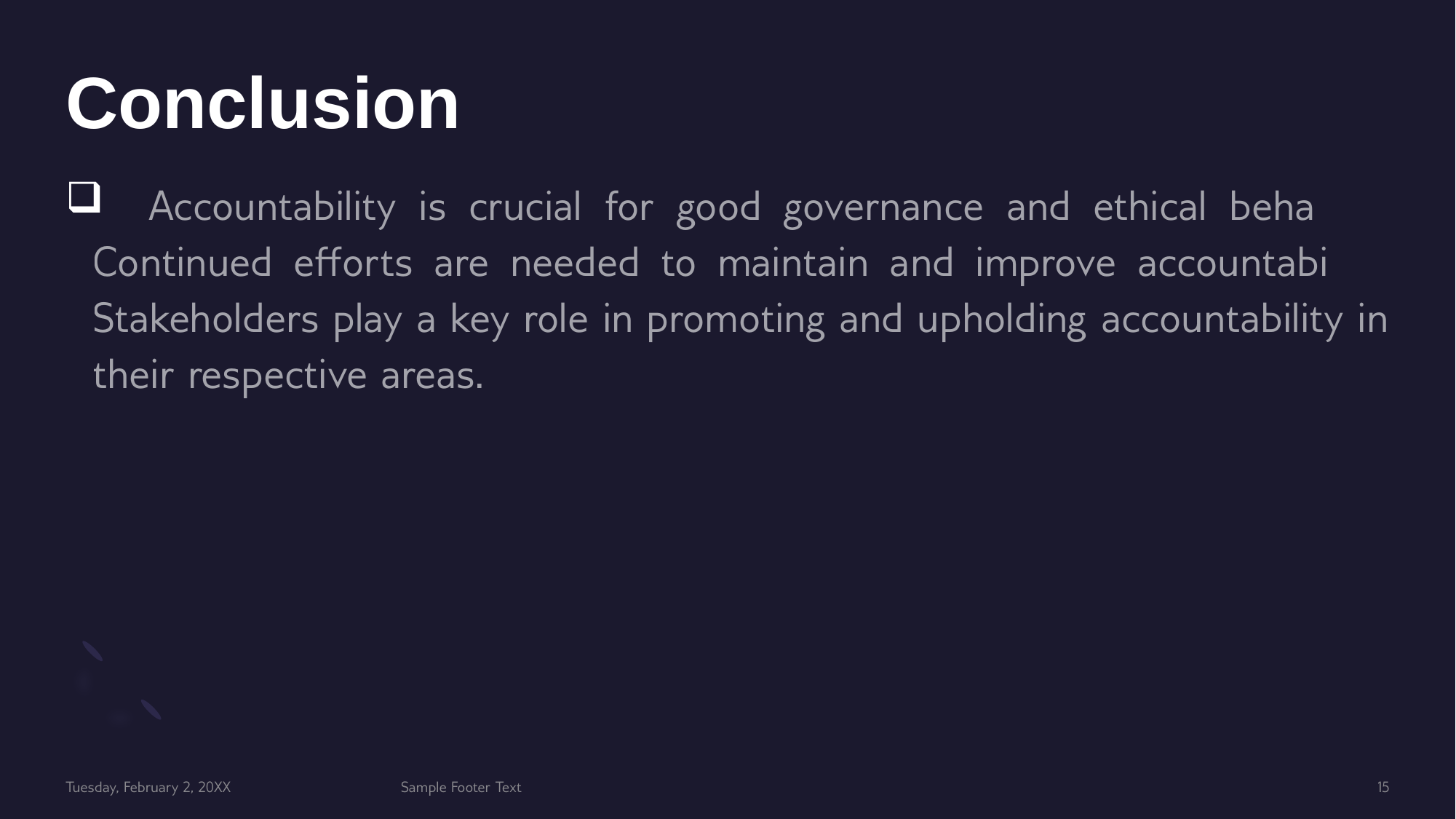

# Conclusion
  Accountability is crucial for good governance and ethical behavior. Continued efforts are needed to maintain and improve accountability. Stakeholders play a key role in promoting and upholding accountability in their respective areas.
Tuesday, February 2, 20XX
Sample Footer Text
15